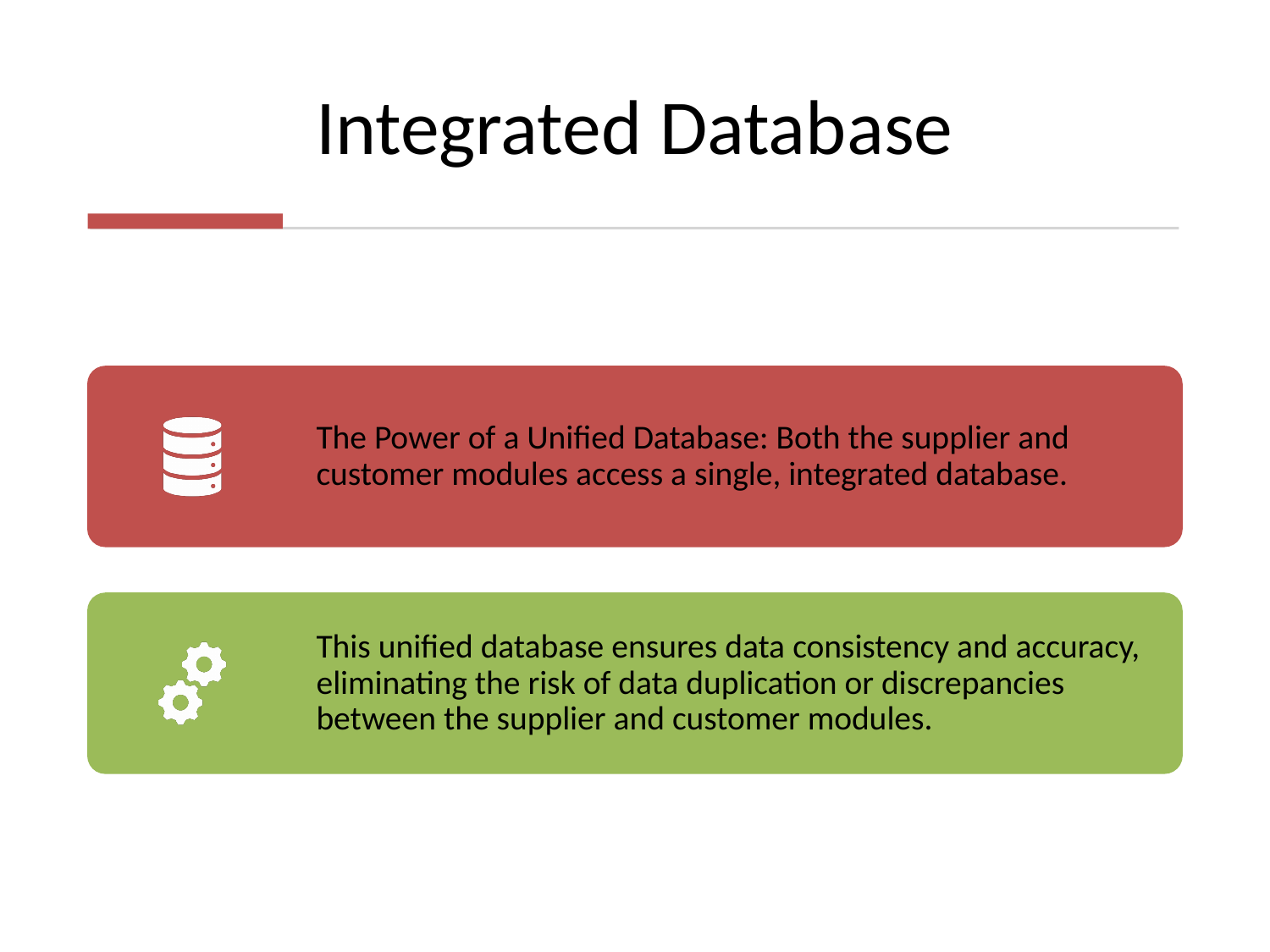

# Integrated Database

The Power of a Unified Database: Both the supplier and customer modules access a single, integrated database.
This unified database ensures data consistency and accuracy, eliminating the risk of data duplication or discrepancies between the supplier and customer modules.